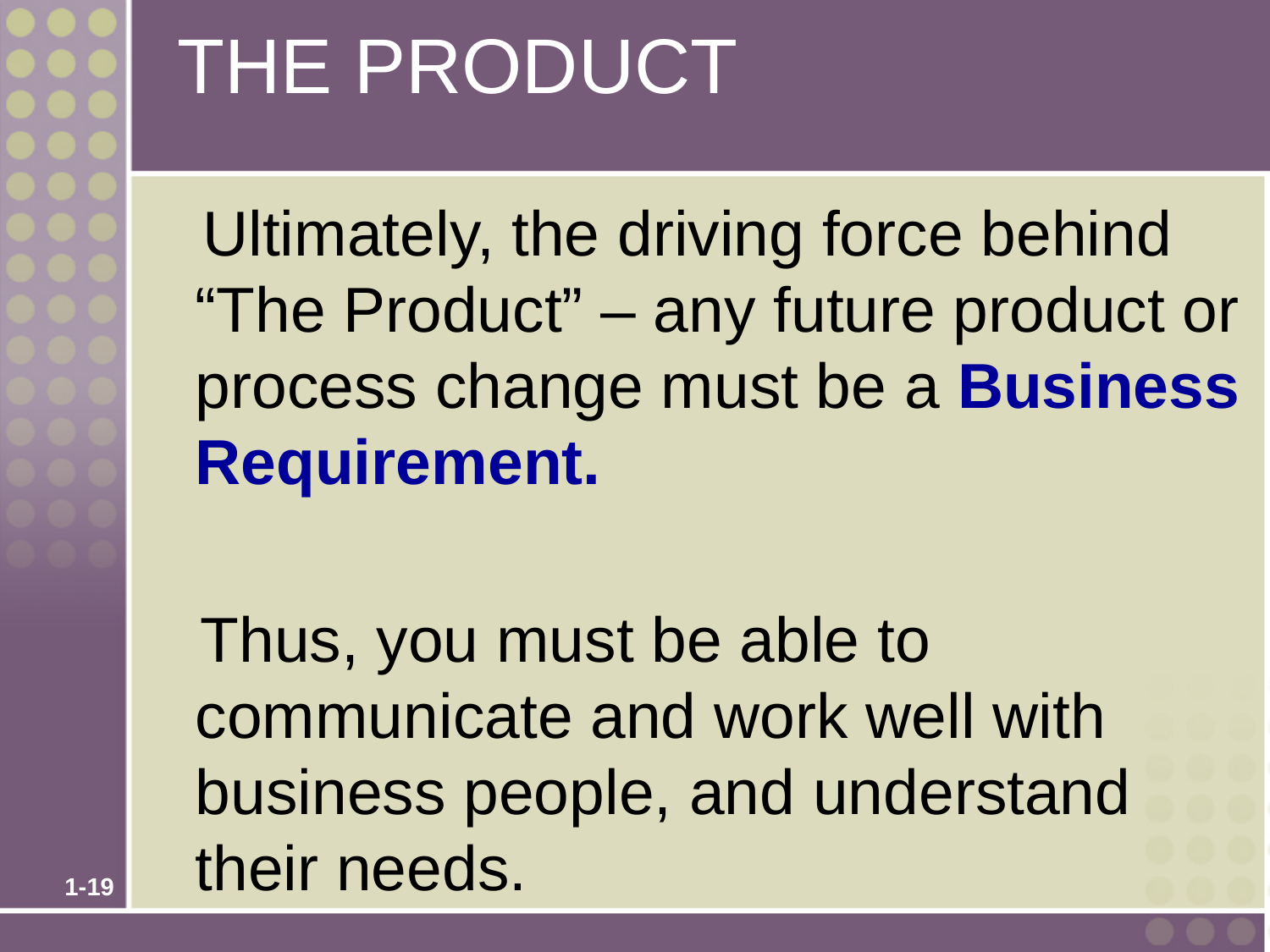

# THE PRODUCT
    Ultimately, the driving force behind “The Product” – any future product or process change must be a Business Requirement.

   Thus, you must be able to communicate and work well with business people, and understand their needs.
1-19